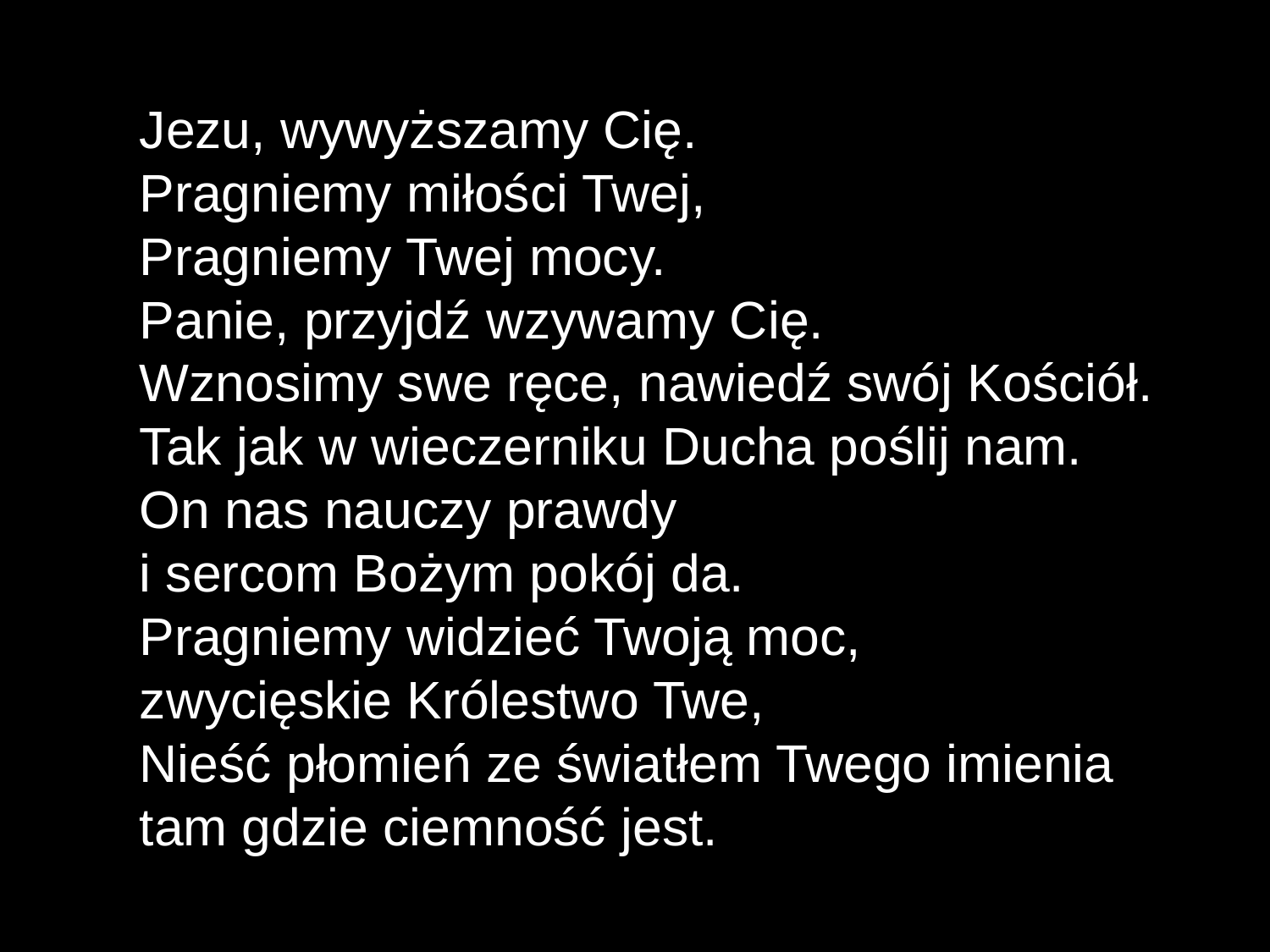

Jezu, wywyższamy Cię.
Pragniemy miłości Twej,
Pragniemy Twej mocy.
Panie, przyjdź wzywamy Cię.
Wznosimy swe ręce, nawiedź swój Kościół.
Tak jak w wieczerniku Ducha poślij nam.
On nas nauczy prawdy
i sercom Bożym pokój da.
Pragniemy widzieć Twoją moc,
zwycięskie Królestwo Twe,
Nieść płomień ze światłem Twego imienia
tam gdzie ciemność jest.